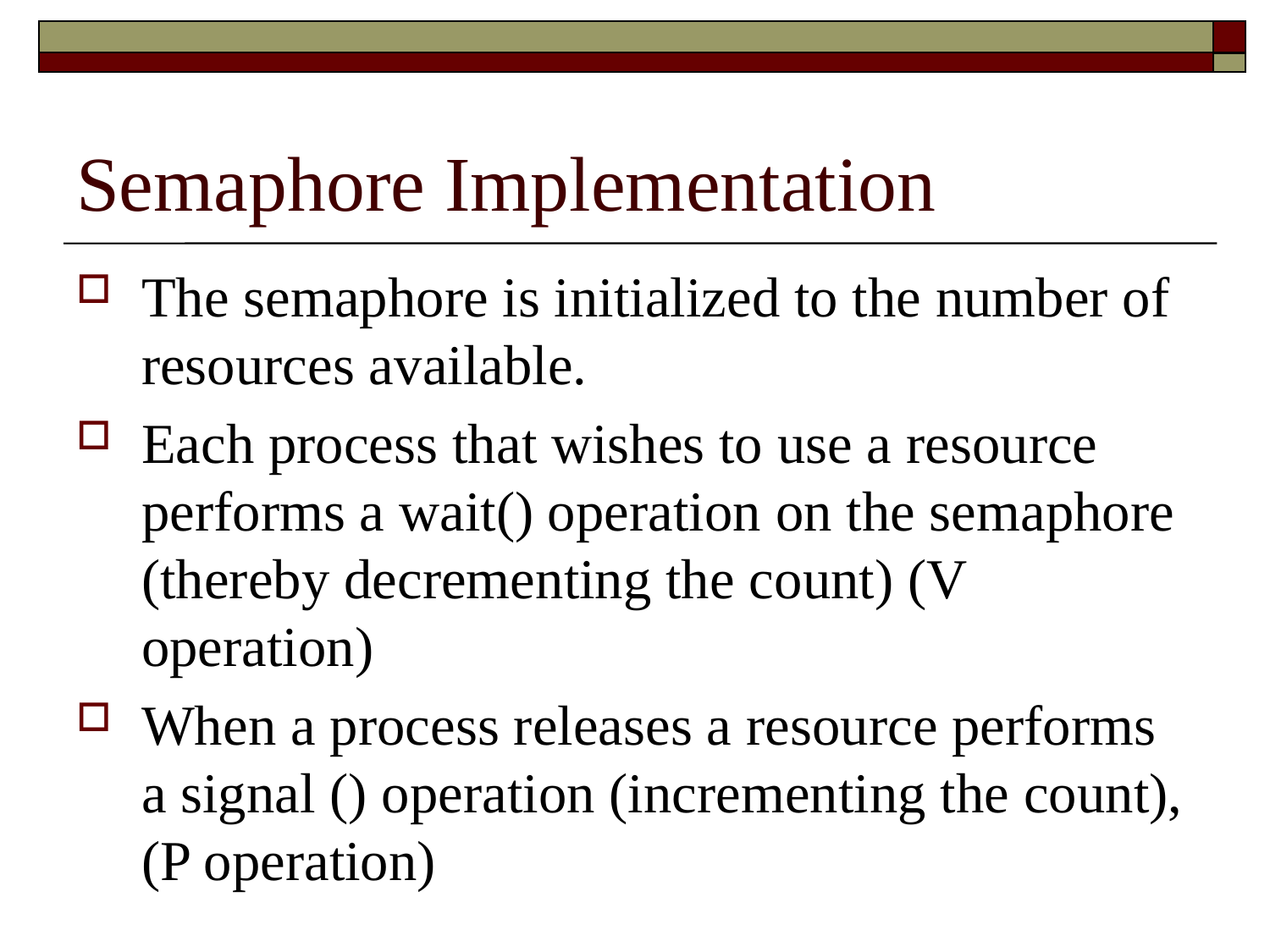

# Semaphore Implementation
The semaphore is initialized to the number of resources available.
Each process that wishes to use a resource performs a wait() operation on the semaphore (thereby decrementing the count) (V operation)
When a process releases a resource performs a signal () operation (incrementing the count), (P operation)